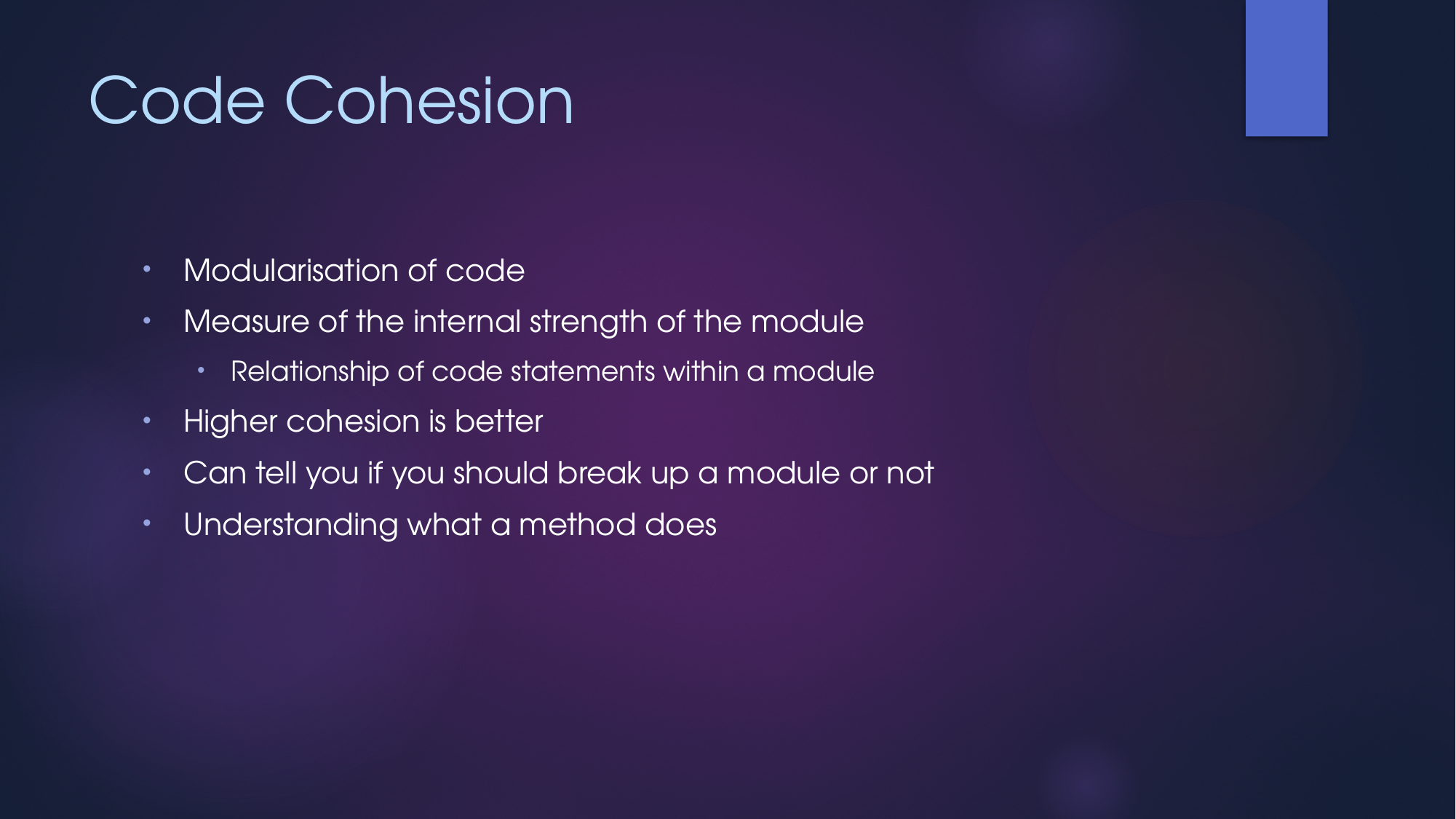

# Code Cohesion
Modularisation of code
Measure of the internal strength of the module
Relationship of code statements within a module
Higher cohesion is better
Can tell you if you should break up a module or not
Understanding what a method does